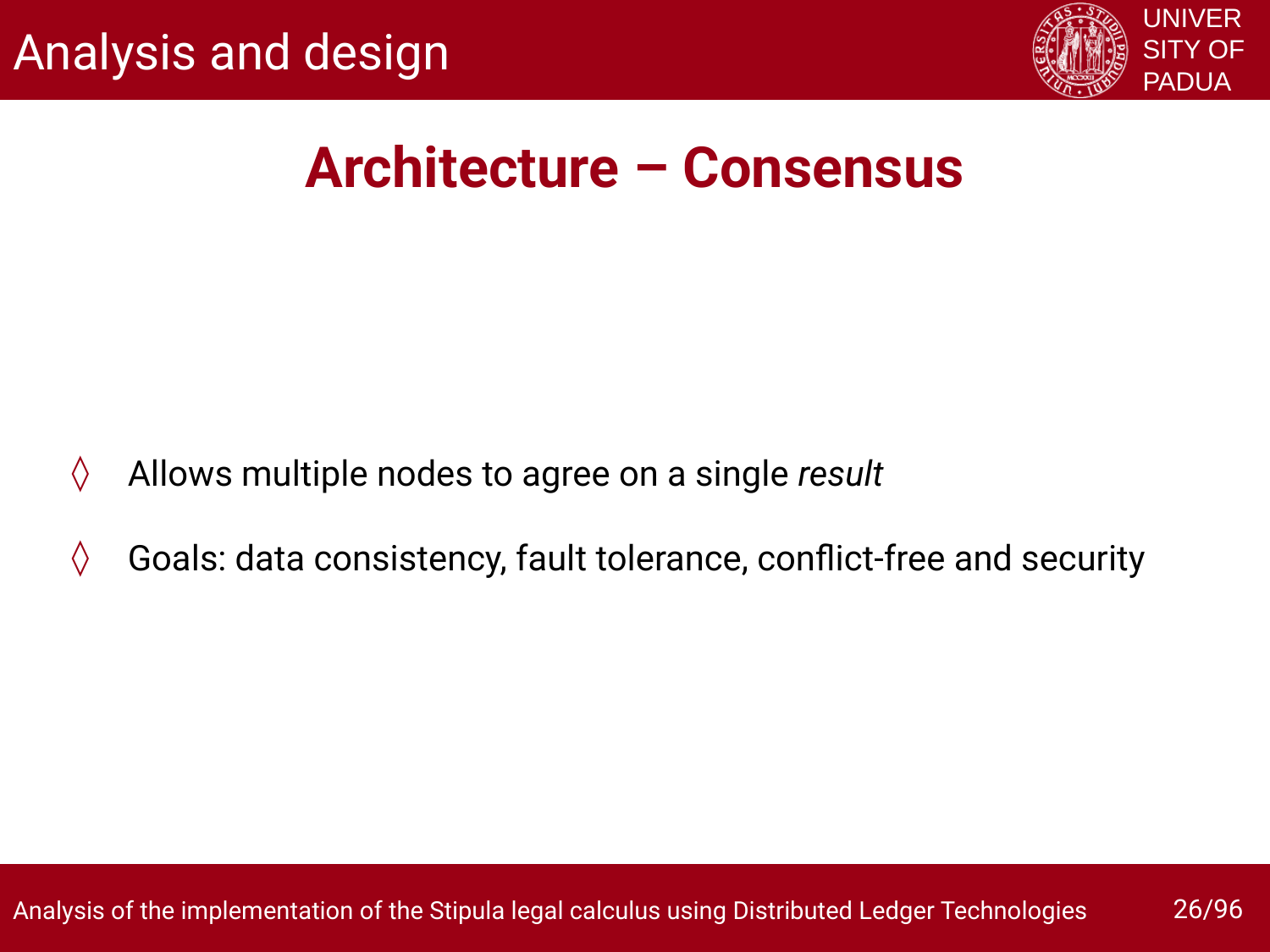

# Analysis and design
Architecture – Consensus
Allows multiple nodes to agree on a single result
Goals: data consistency, fault tolerance, conflict-free and security
26/96